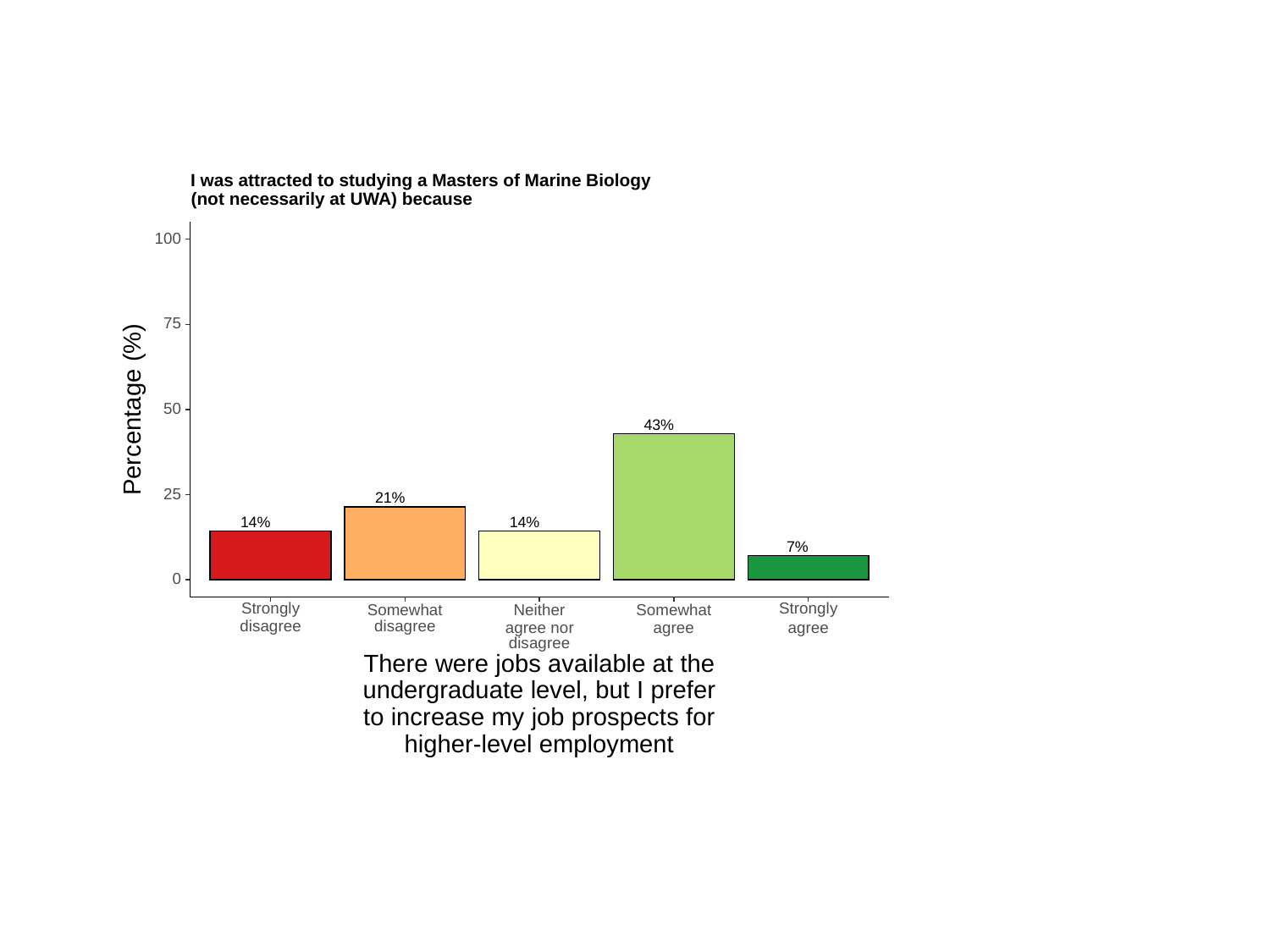

I was attracted to studying a Masters of Marine Biology
(not necessarily at UWA) because

100

75

Percentage (%)
50

43%

25
21%

14%
14%

7%

0

Strongly
Strongly
Somewhat
Somewhat
Neither
disagree
disagree
agree nor
agree
agree
disagree
There were jobs available at the
undergraduate level, but I prefer
to increase my job prospects for
higher-level employment